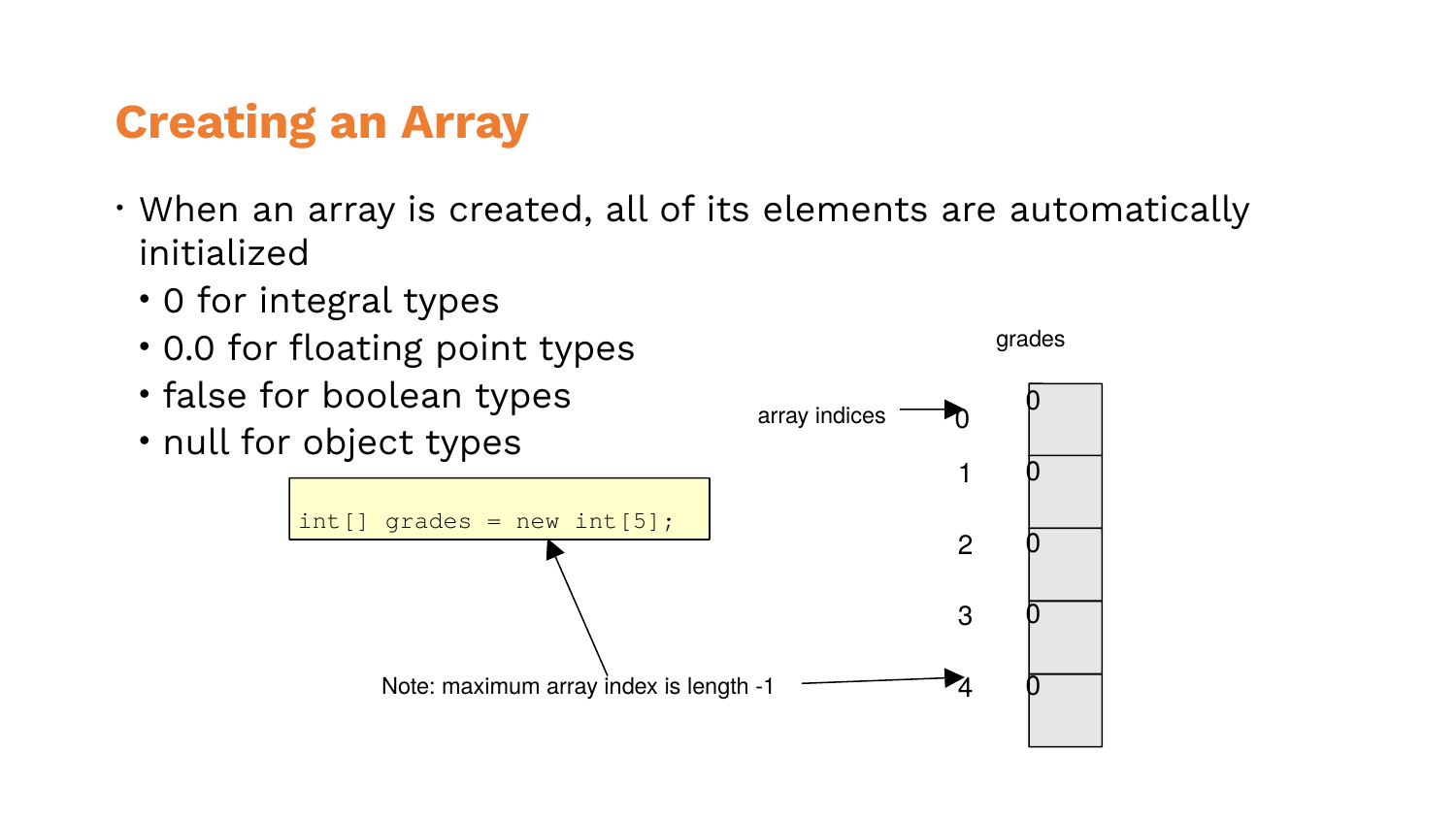

# Creating an Array
When an array is created, all of its elements are automatically initialized
0 for integral types
0.0 for floating point types
false for boolean types
null for object types
grades
0

array indices
0

0
1

int[] grades = new int[5];

0
2

0
3
0
4
Note: maximum array index is length -1